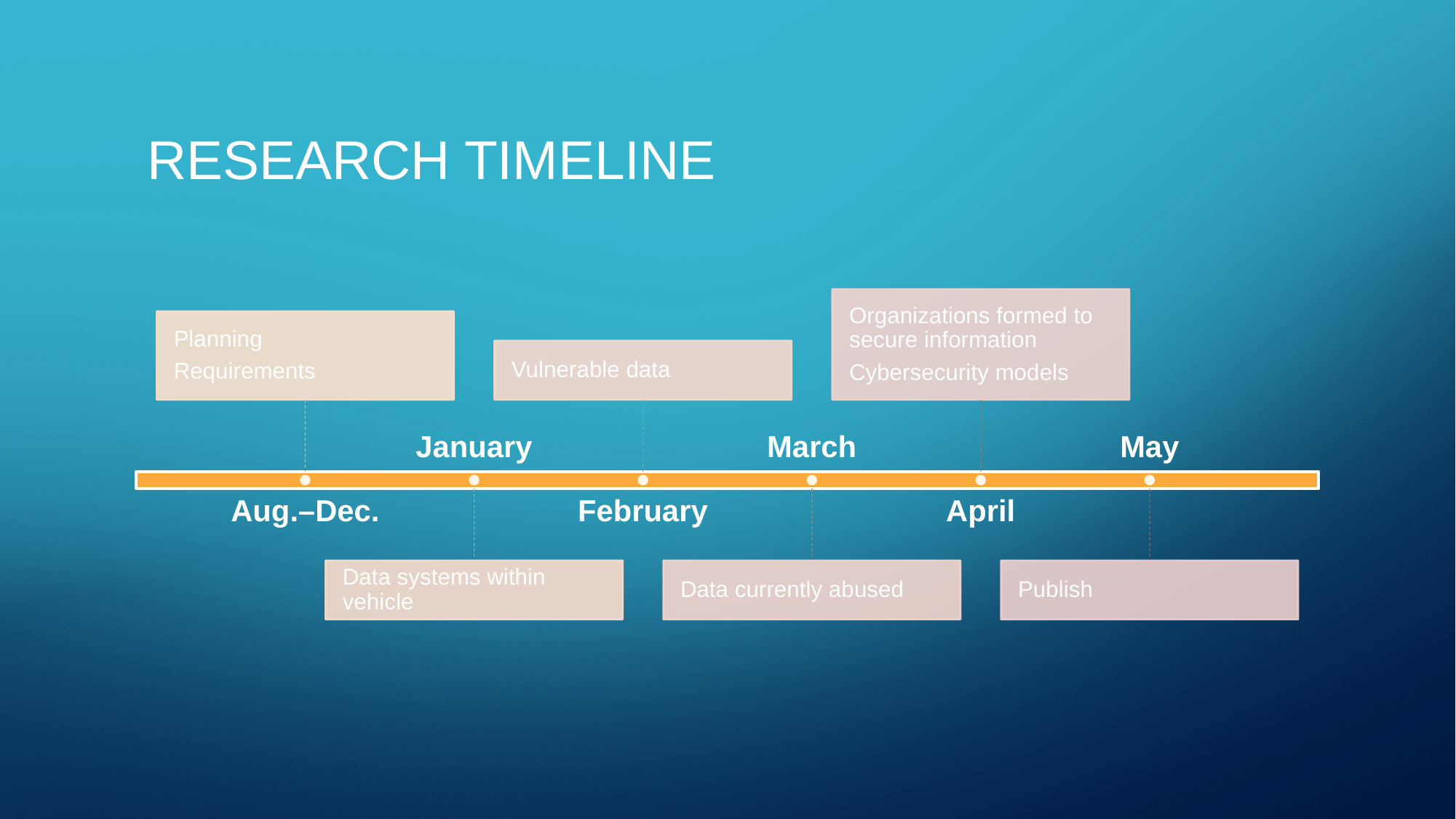

# Research Timeline
Aug.–Dec.
Planning
Requirements
January
Data systems within vehicle
February
Vulnerable data
March
Data currently abused
April
Organizations formed to secure information
Cybersecurity models
May
Publish